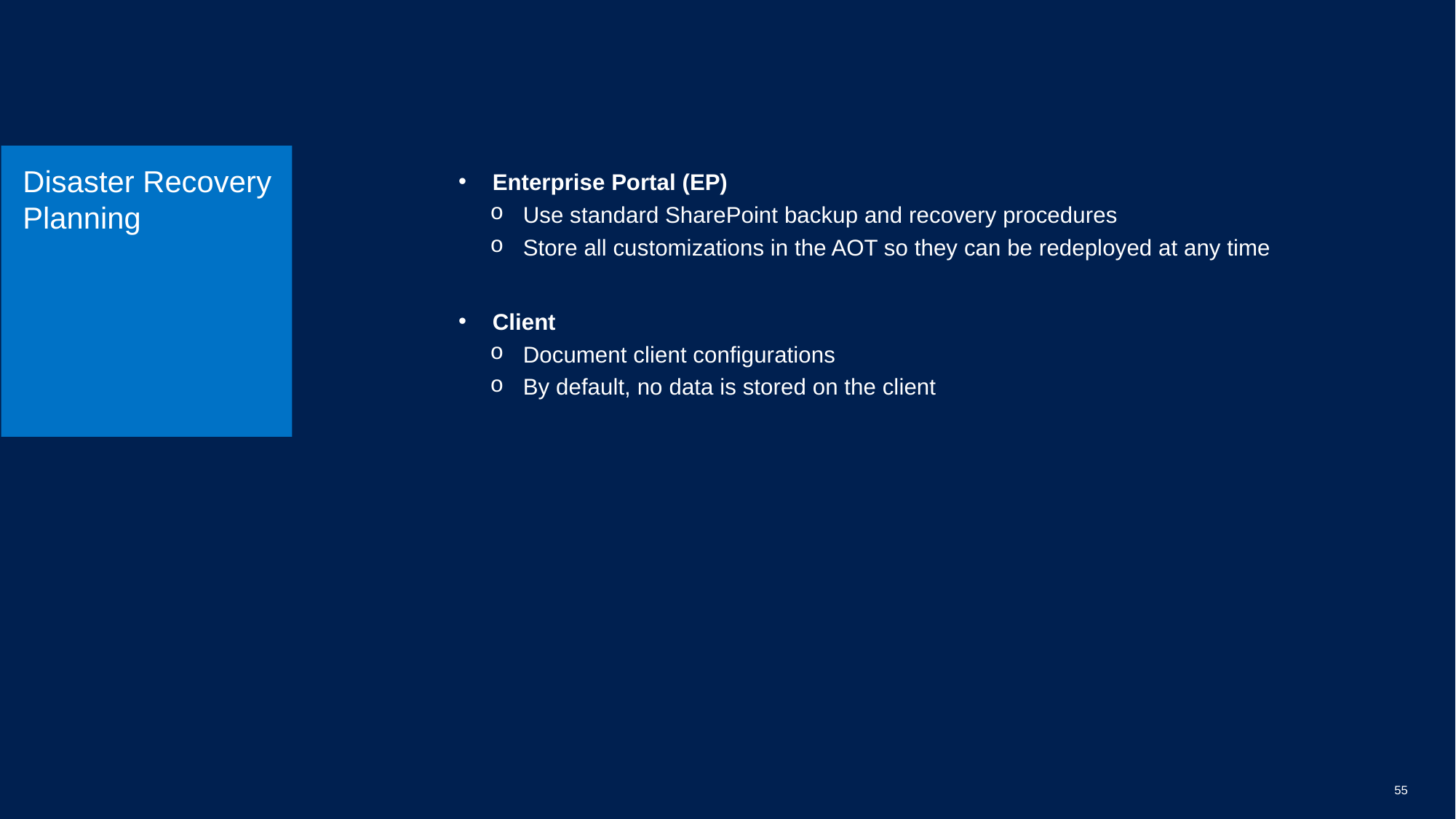

# Disaster Recovery Planning
Enterprise Portal (EP)
Use standard SharePoint backup and recovery procedures
Store all customizations in the AOT so they can be redeployed at any time

Client
Document client configurations
By default, no data is stored on the client
55